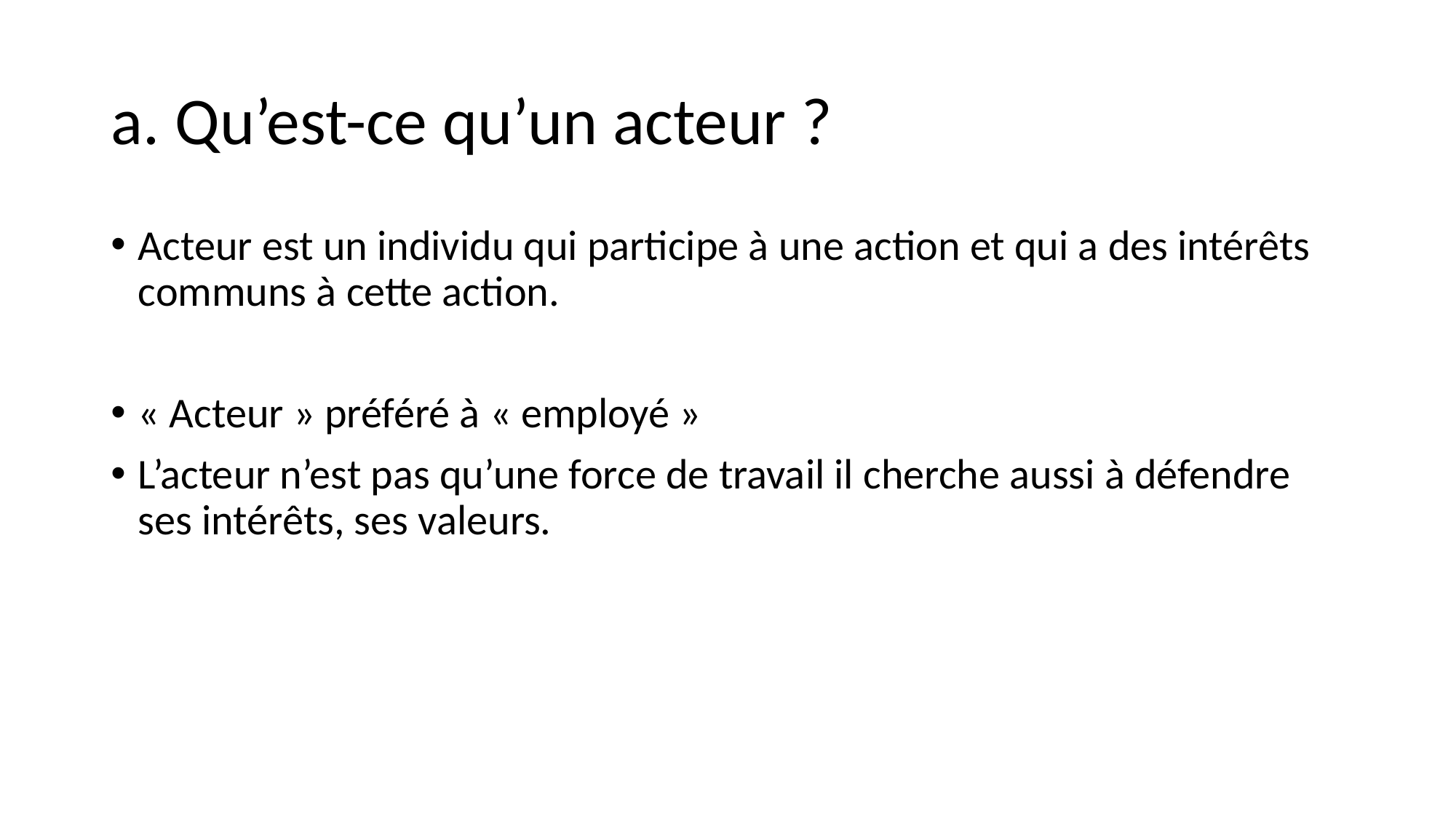

# a. Qu’est-ce qu’un acteur ?
Acteur est un individu qui participe à une action et qui a des intérêts communs à cette action.

« Acteur » préféré à « employé »
L’acteur n’est pas qu’une force de travail il cherche aussi à défendre ses intérêts, ses valeurs.